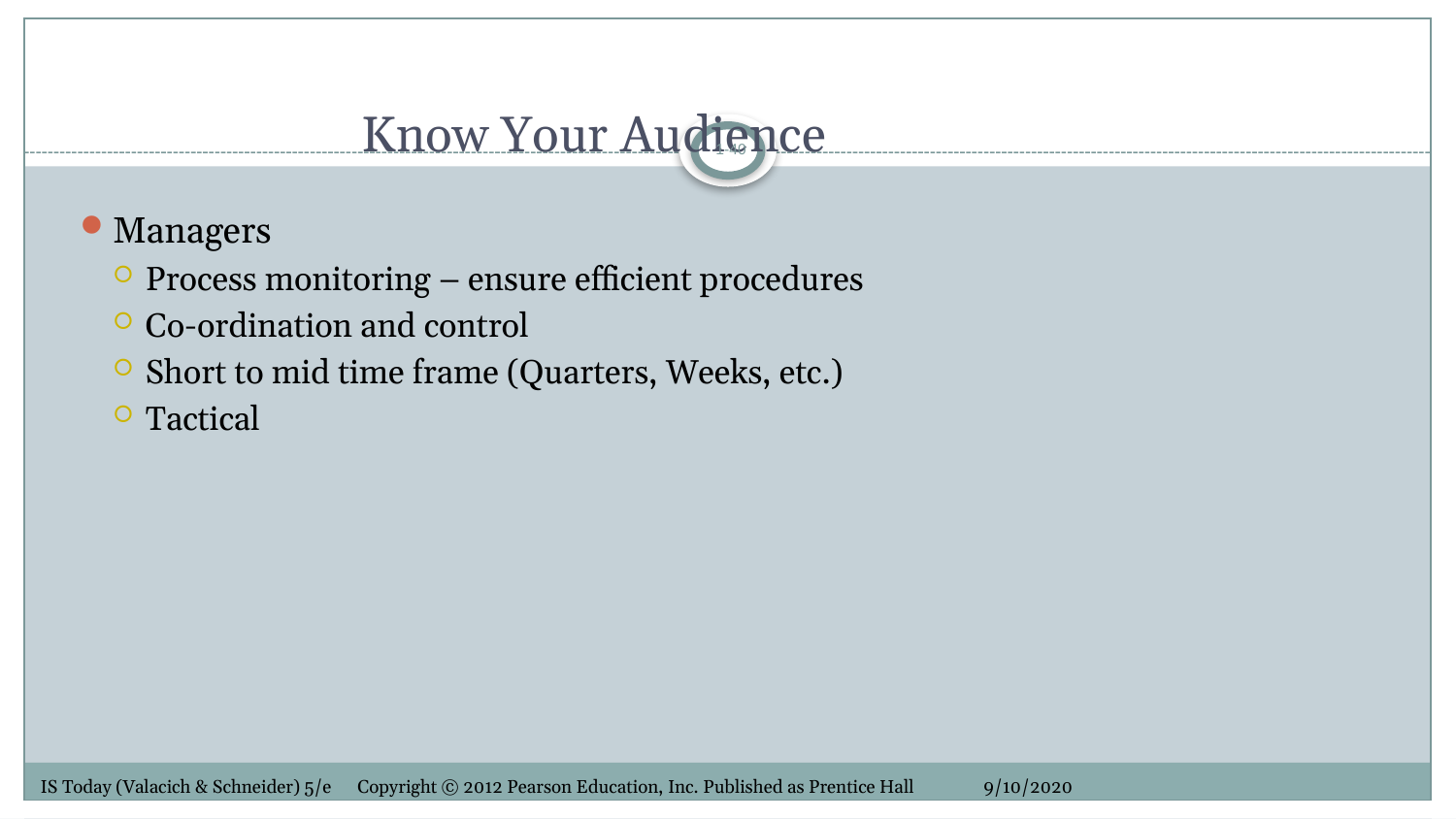

# Know Your Audience
1-40
Managers
Process monitoring – ensure efficient procedures
Co-ordination and control
Short to mid time frame (Quarters, Weeks, etc.)
Tactical